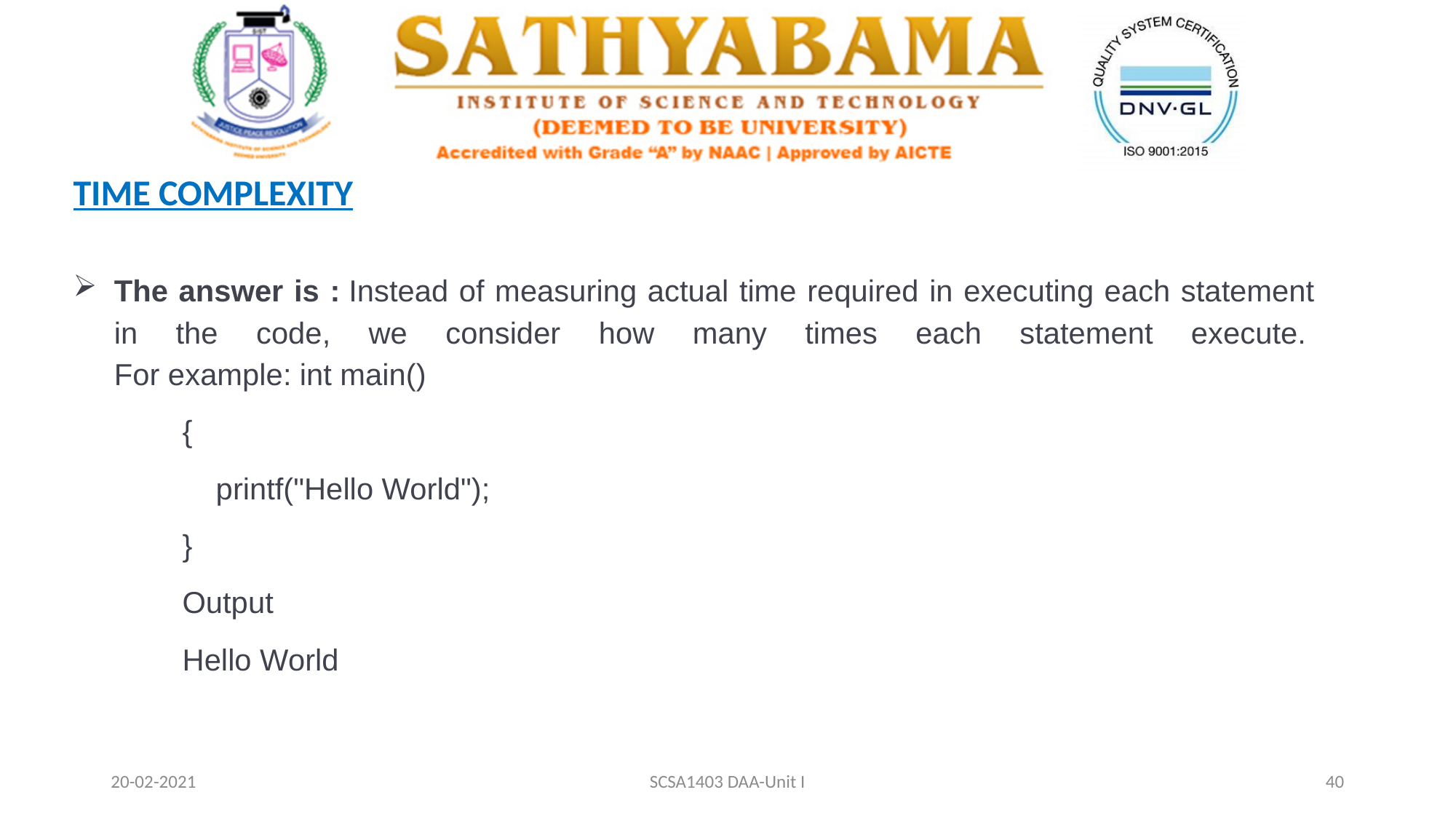

TIME COMPLEXITY

The answer is : Instead of measuring actual time required in executing each statement in the code, we consider how many times each statement execute. 
For example: int main()
{
    printf("Hello World");
}
Output
Hello World

20-02-2021
SCSA1403 DAA-Unit I
40